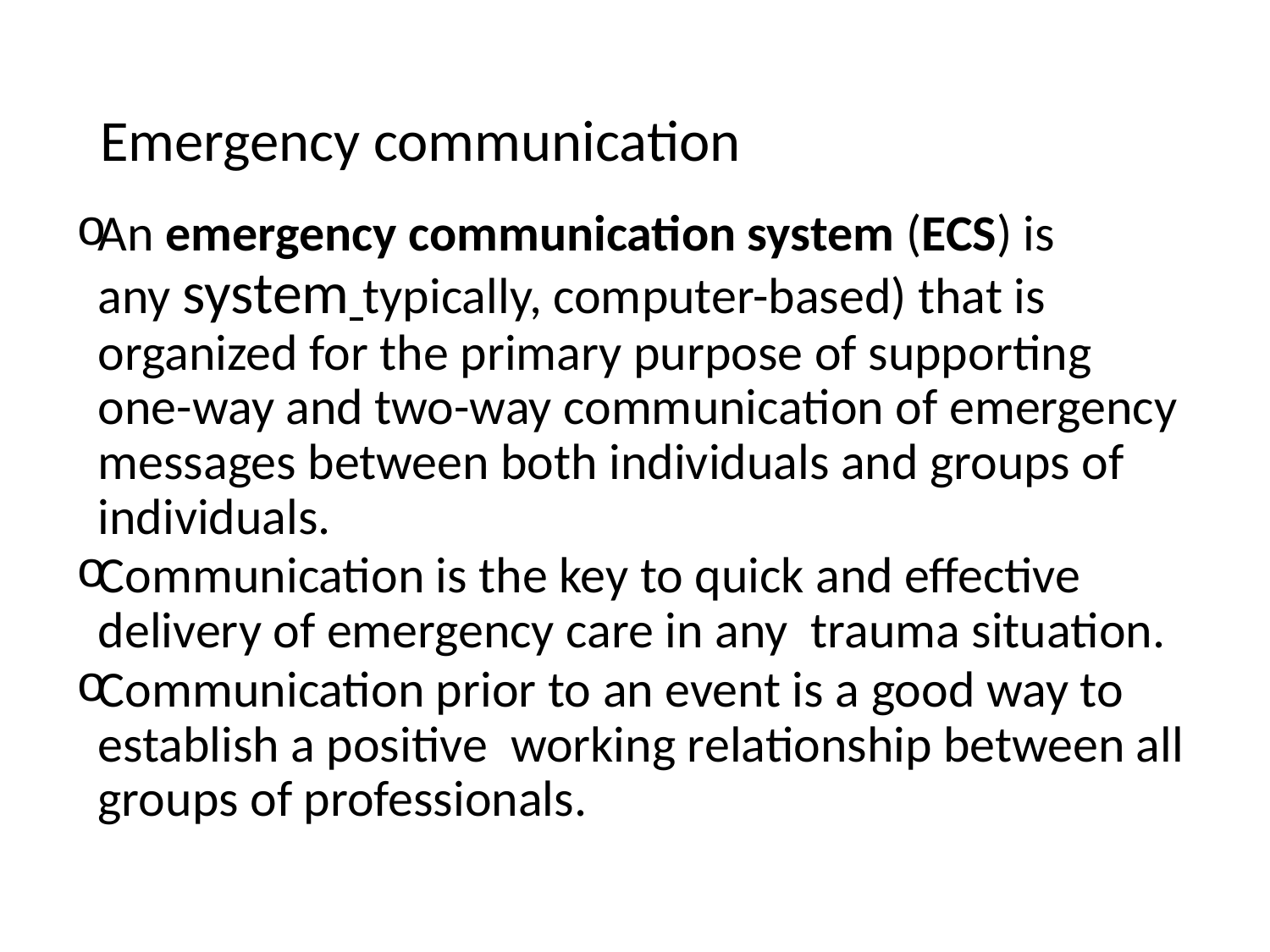

# Emergency communication
An emergency communication system (ECS) is any system typically, computer-based) that is organized for the primary purpose of supporting one-way and two-way communication of emergency messages between both individuals and groups of individuals.
Communication is the key to quick and effective delivery of emergency care in any  trauma situation.
Communication prior to an event is a good way to establish a positive  working relationship between all groups of professionals.